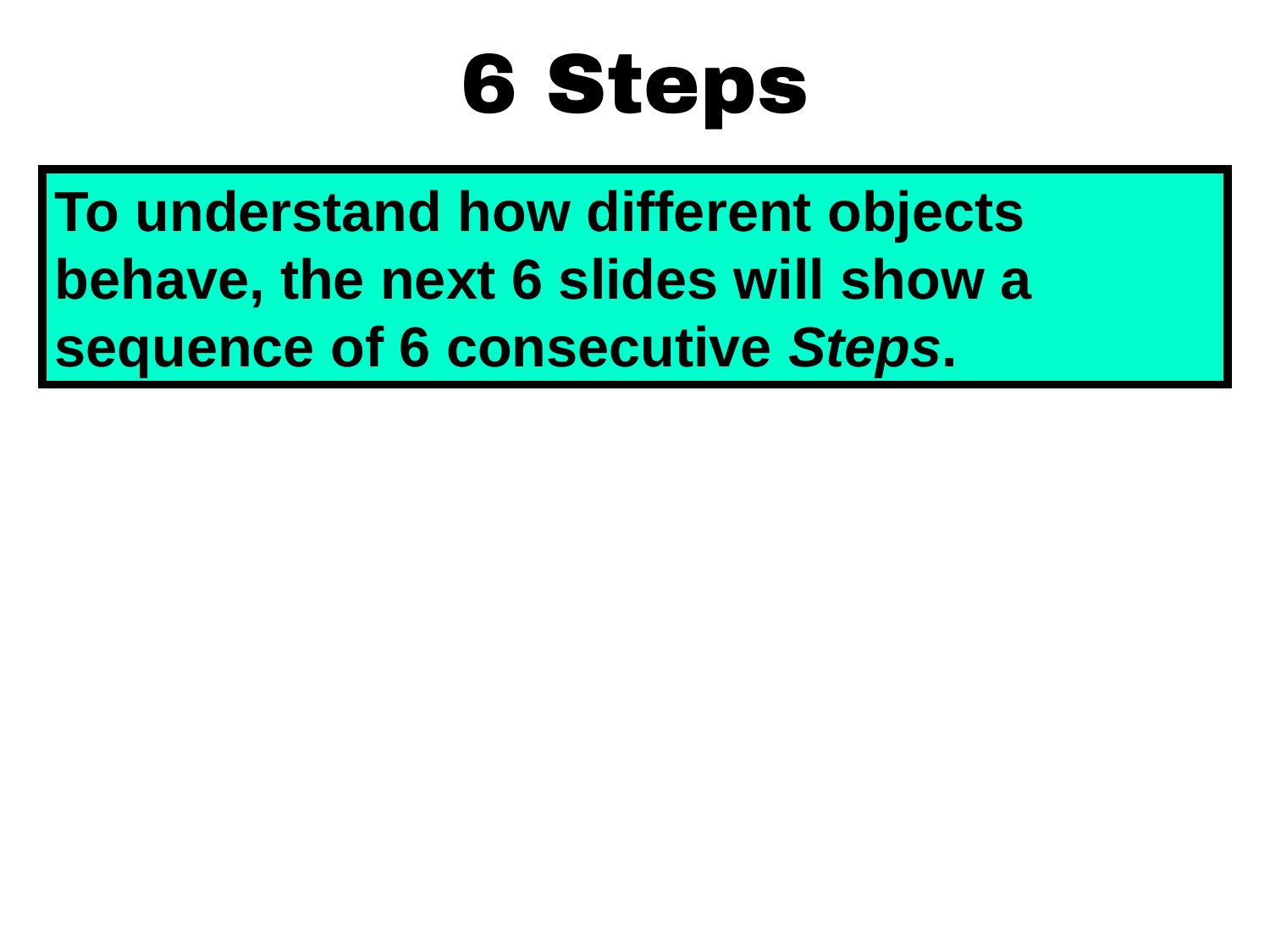

# 6 Steps
To understand how different objects behave, the next 6 slides will show a sequence of 6 consecutive Steps.